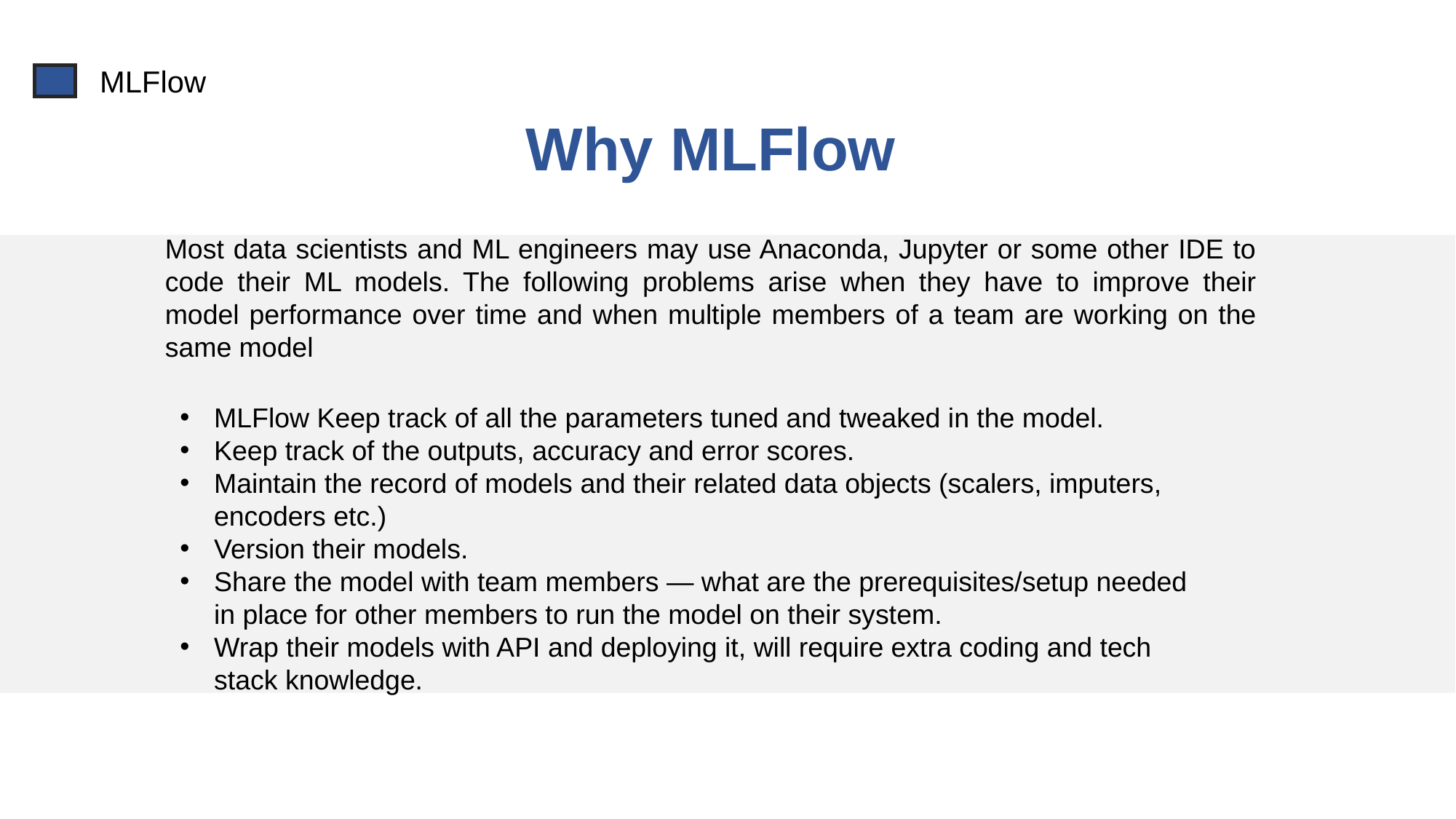

MLFlow

Why MLFlow
Most data scientists and ML engineers may use Anaconda, Jupyter or some other IDE to code their ML models. The following problems arise when they have to improve their model performance over time and when multiple members of a team are working on the same model

MLFlow Keep track of all the parameters tuned and tweaked in the model.
Keep track of the outputs, accuracy and error scores.
Maintain the record of models and their related data objects (scalers, imputers, encoders etc.)
Version their models.
Share the model with team members — what are the prerequisites/setup needed in place for other members to run the model on their system.
Wrap their models with API and deploying it, will require extra coding and tech stack knowledge.